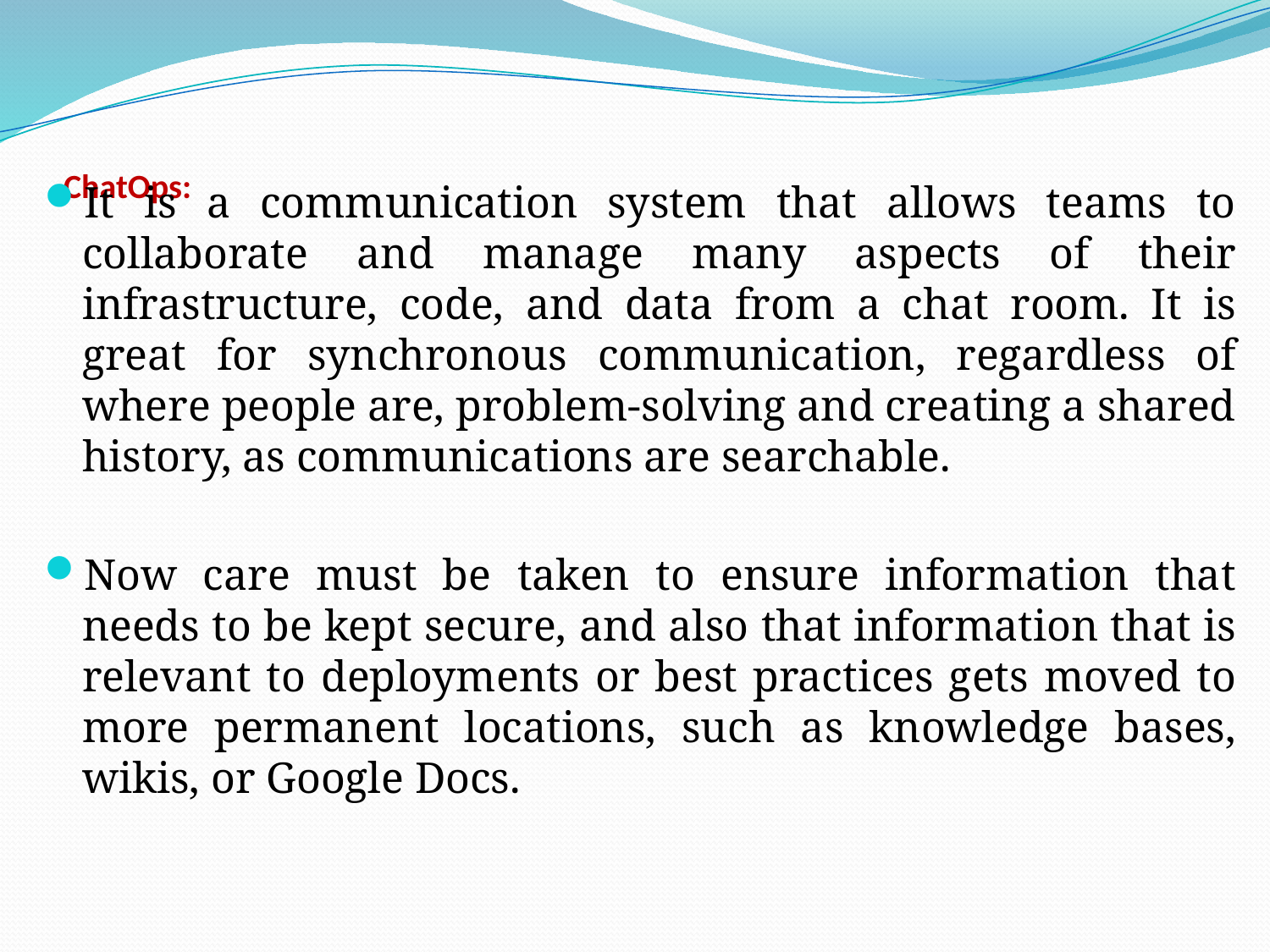

# ChatOps:
It is a communication system that allows teams to collaborate and manage many aspects of their infrastructure, code, and data from a chat room. It is great for synchronous communication, regardless of where people are, problem-solving and creating a shared history, as communications are searchable.

Now care must be taken to ensure information that needs to be kept secure, and also that information that is relevant to deployments or best practices gets moved to more permanent locations, such as knowledge bases, wikis, or Google Docs.